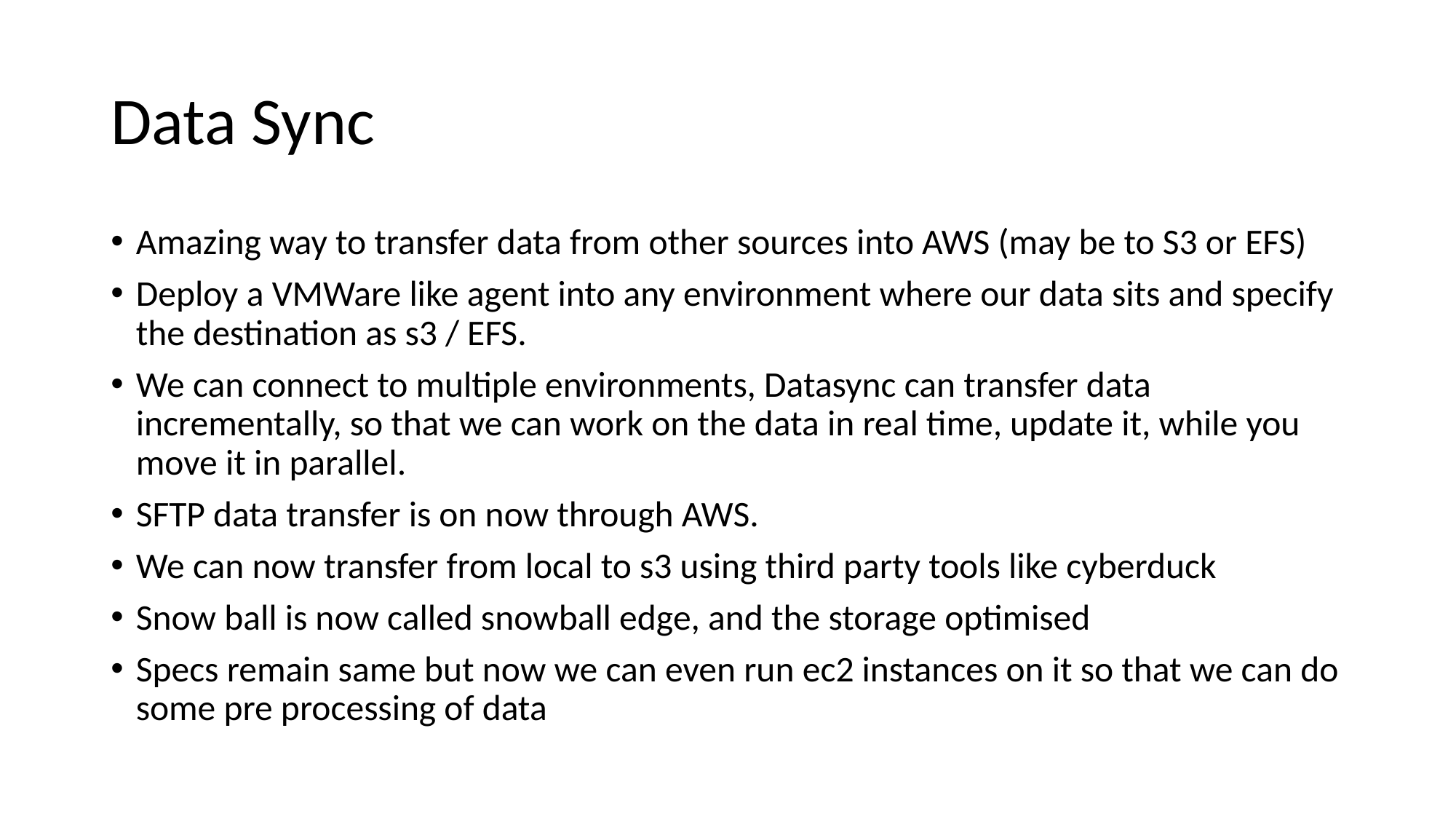

# Data Sync
Amazing way to transfer data from other sources into AWS (may be to S3 or EFS)
Deploy a VMWare like agent into any environment where our data sits and specify the destination as s3 / EFS.
We can connect to multiple environments, Datasync can transfer data incrementally, so that we can work on the data in real time, update it, while you move it in parallel.
SFTP data transfer is on now through AWS.
We can now transfer from local to s3 using third party tools like cyberduck
Snow ball is now called snowball edge, and the storage optimised
Specs remain same but now we can even run ec2 instances on it so that we can do some pre processing of data